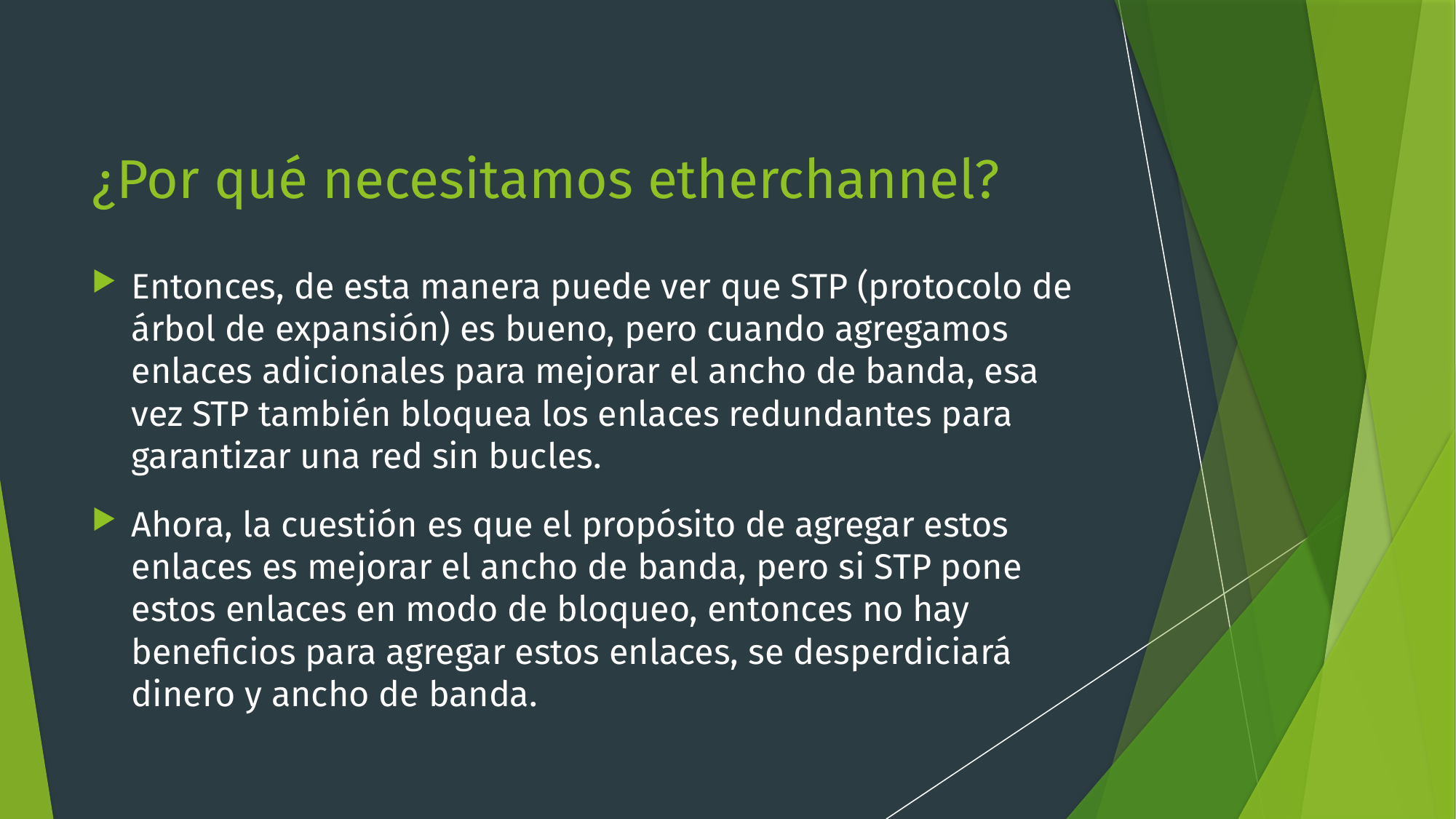

# ¿Por qué necesitamos etherchannel?
Entonces, de esta manera puede ver que STP (protocolo de árbol de expansión) es bueno, pero cuando agregamos enlaces adicionales para mejorar el ancho de banda, esa vez STP también bloquea los enlaces redundantes para garantizar una red sin bucles.
Ahora, la cuestión es que el propósito de agregar estos enlaces es mejorar el ancho de banda, pero si STP pone estos enlaces en modo de bloqueo, entonces no hay beneficios para agregar estos enlaces, se desperdiciará dinero y ancho de banda.